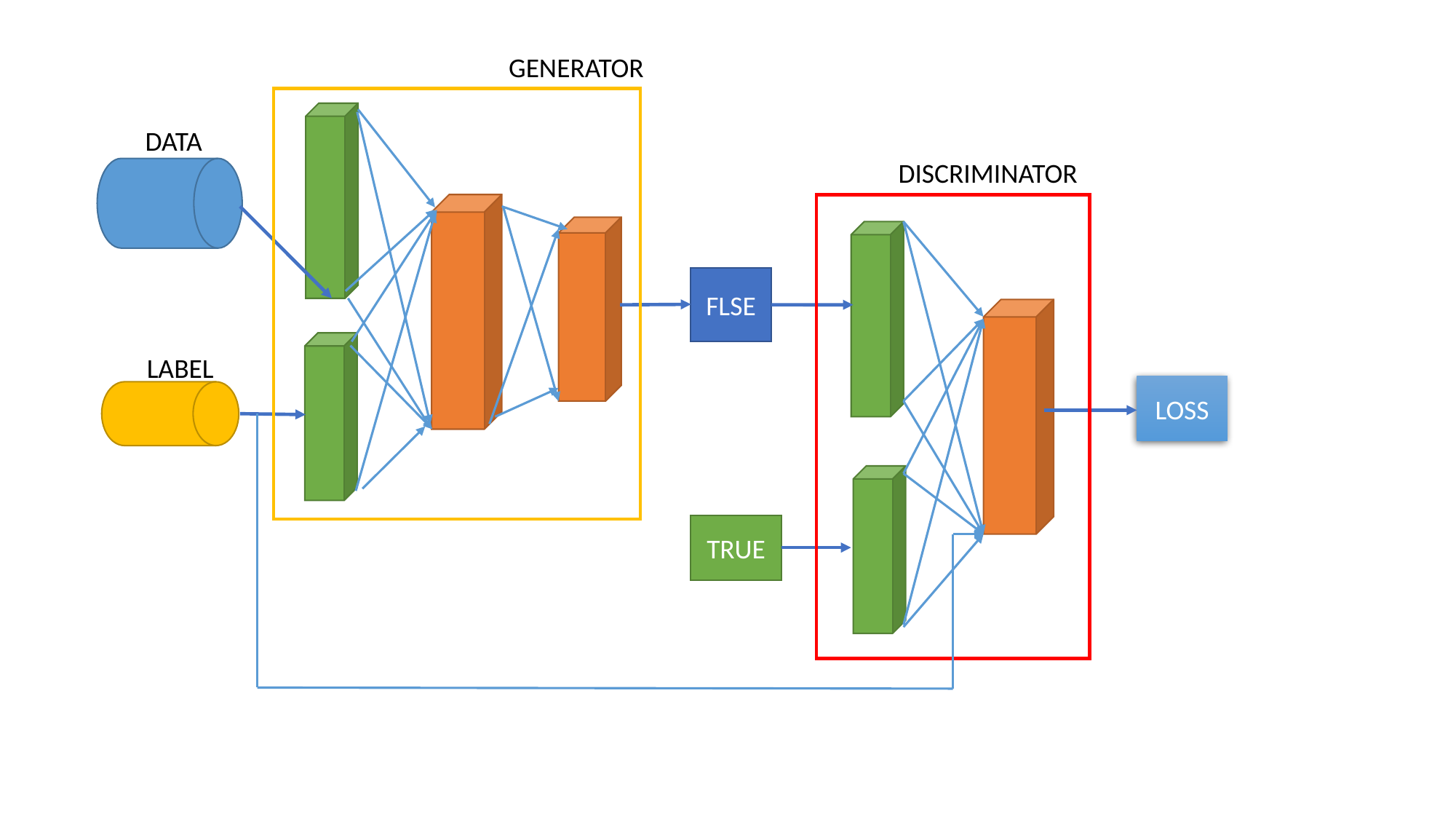

GENERATOR

DATA
DISCRIMINATOR

FLSE

LABEL
LOSS

TRUE